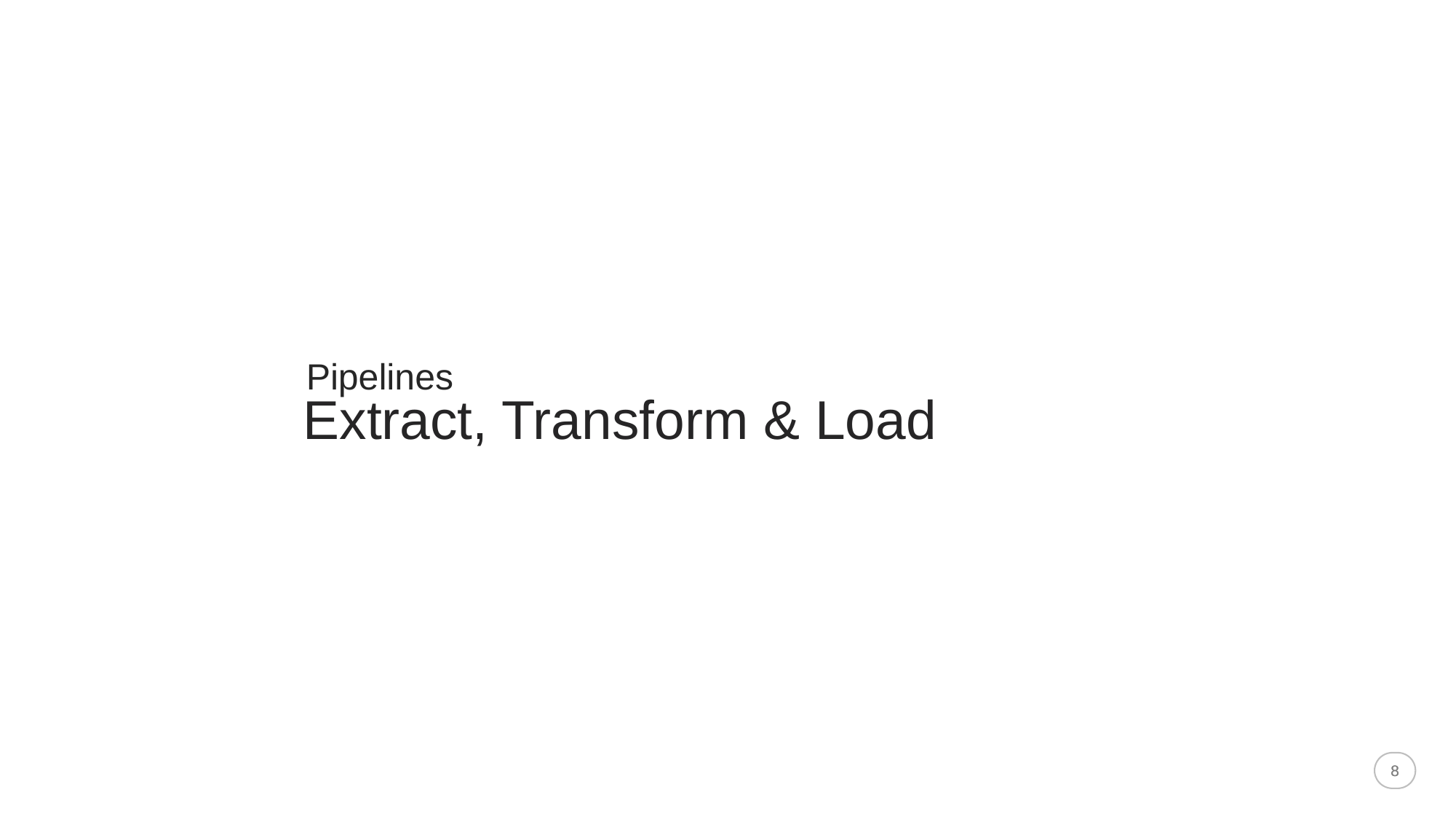

Pipelines
Extract, Transform & Load
8
8